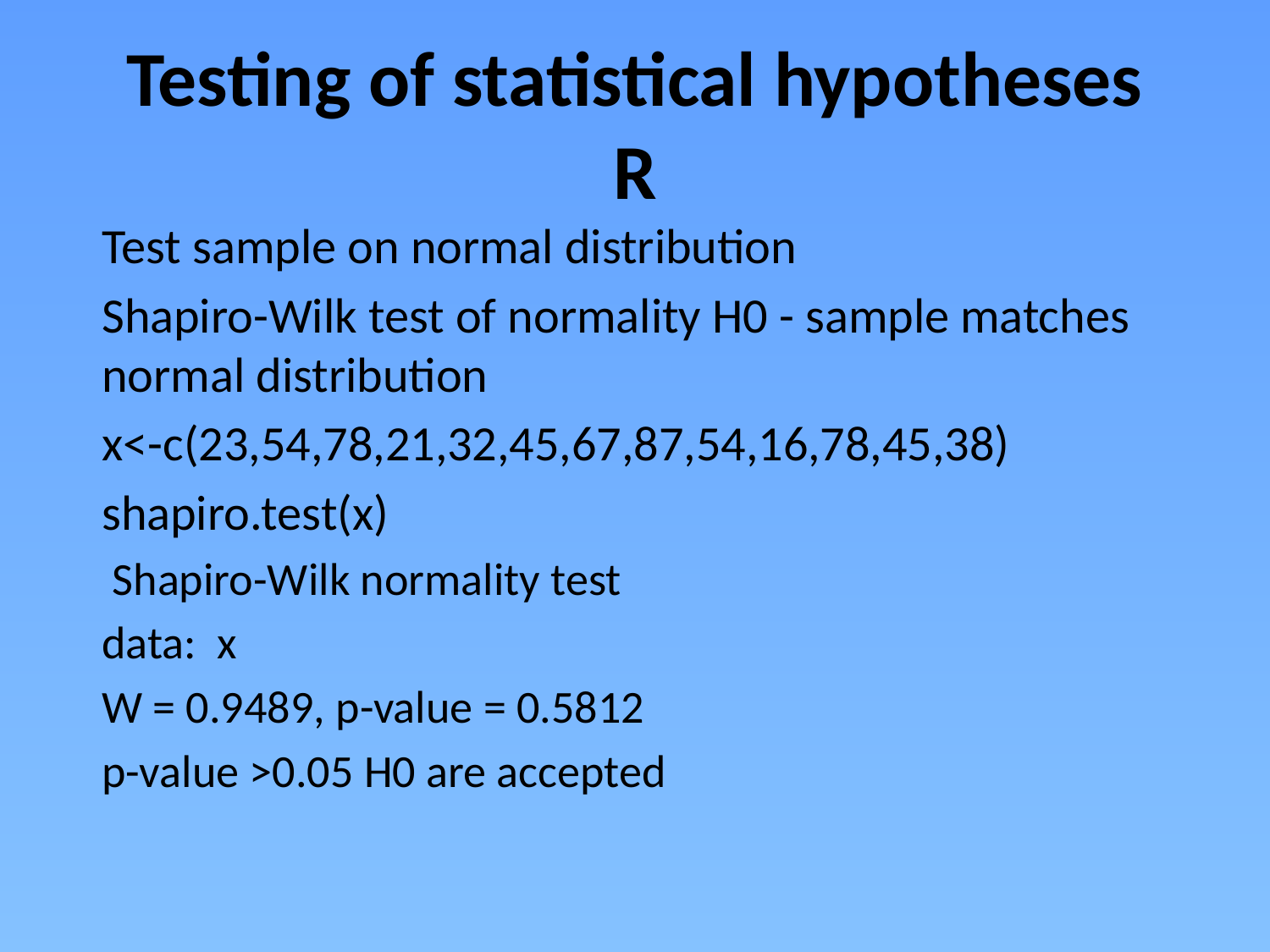

# Testing of statistical hypotheses R
Test sample on normal distribution
Shapiro-Wilk test of normality H0 - sample matches normal distribution
x<-c(23,54,78,21,32,45,67,87,54,16,78,45,38)
shapiro.test(x)
 Shapiro-Wilk normality test
data:  x
W = 0.9489, p-value = 0.5812
p-value >0.05 H0 are accepted